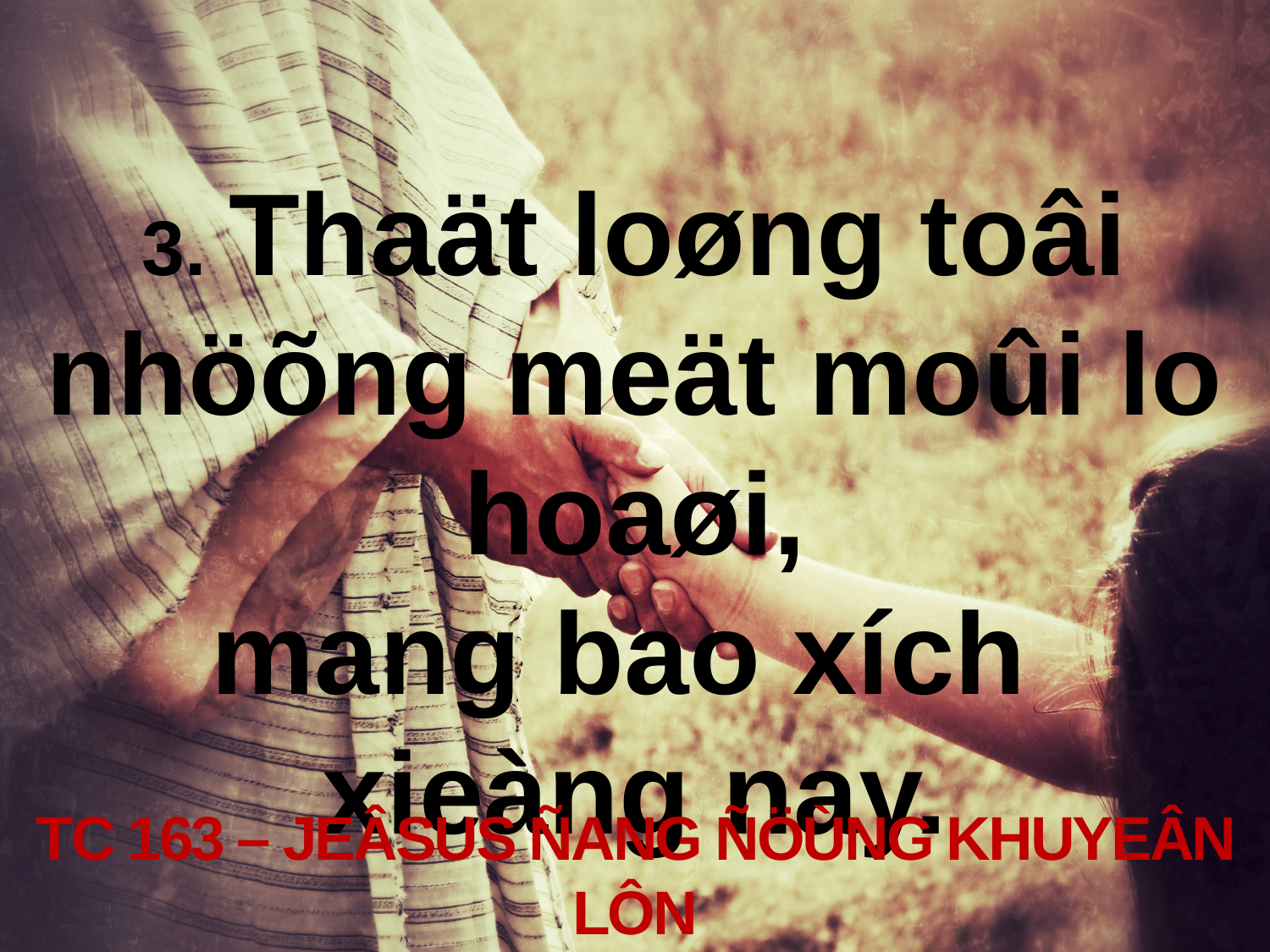

3. Thaät loøng toâi nhöõng meät moûi lo hoaøi,
mang bao xích
xieàng nay.
TC 163 – JEÂSUS ÑANG ÑÖÙNG KHUYEÂN LÔN